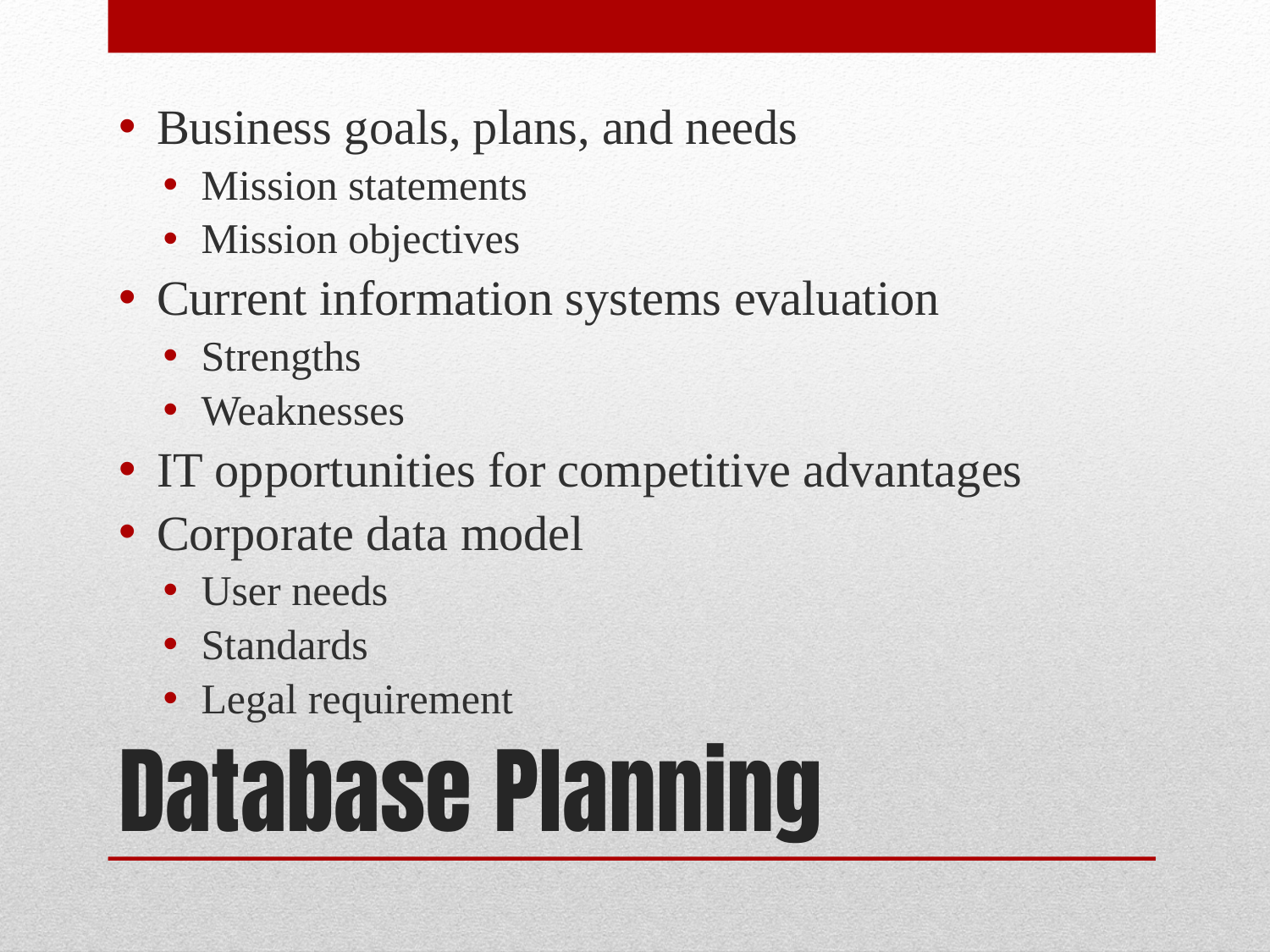

Business goals, plans, and needs
Mission statements
Mission objectives
Current information systems evaluation
Strengths
Weaknesses
IT opportunities for competitive advantages
Corporate data model
User needs
Standards
Legal requirement
# Database Planning